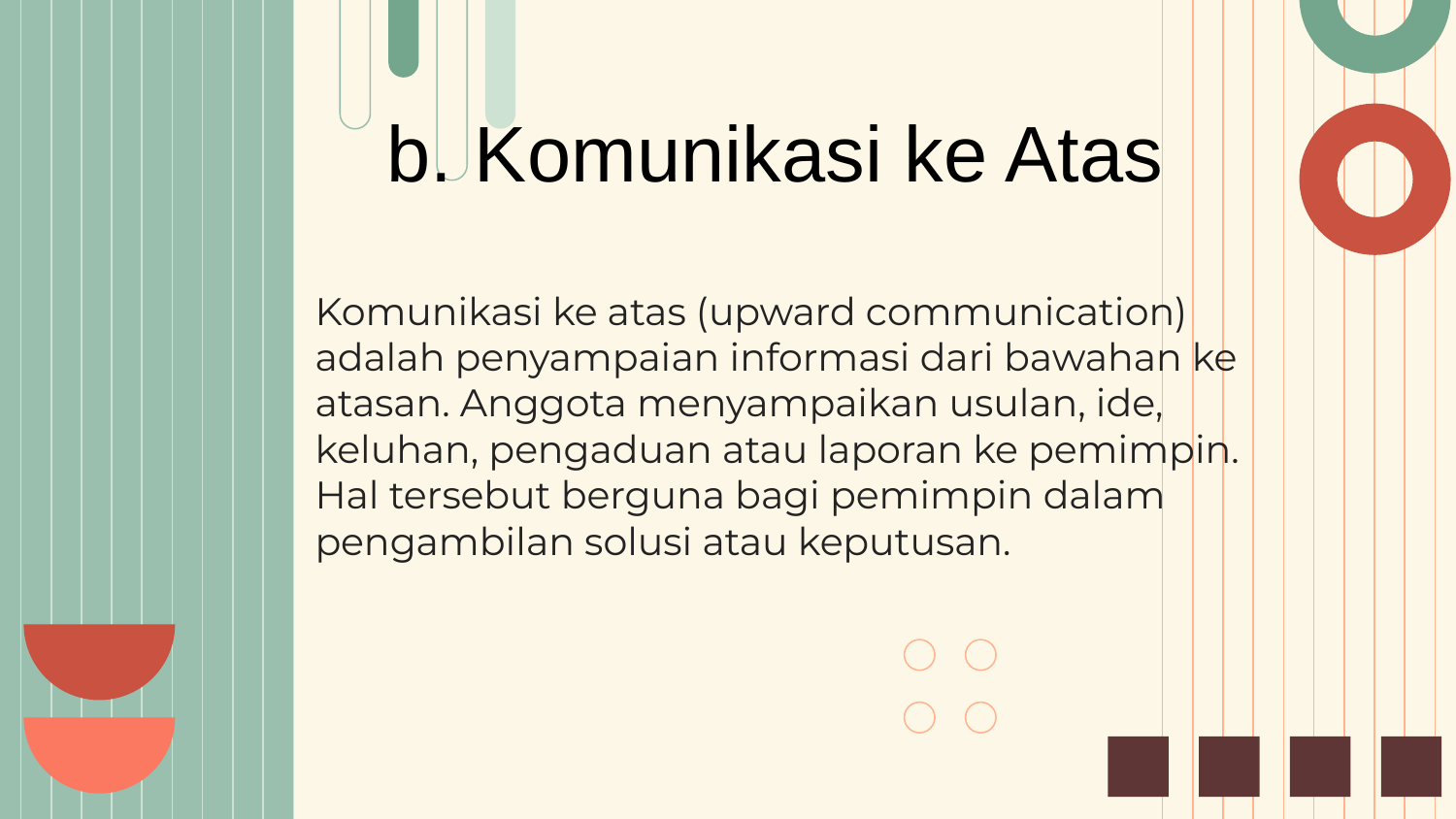

# b. Komunikasi ke Atas
Komunikasi ke atas (upward communication) adalah penyampaian informasi dari bawahan ke atasan. Anggota menyampaikan usulan, ide, keluhan, pengaduan atau laporan ke pemimpin.  Hal tersebut berguna bagi pemimpin dalam pengambilan solusi atau keputusan.